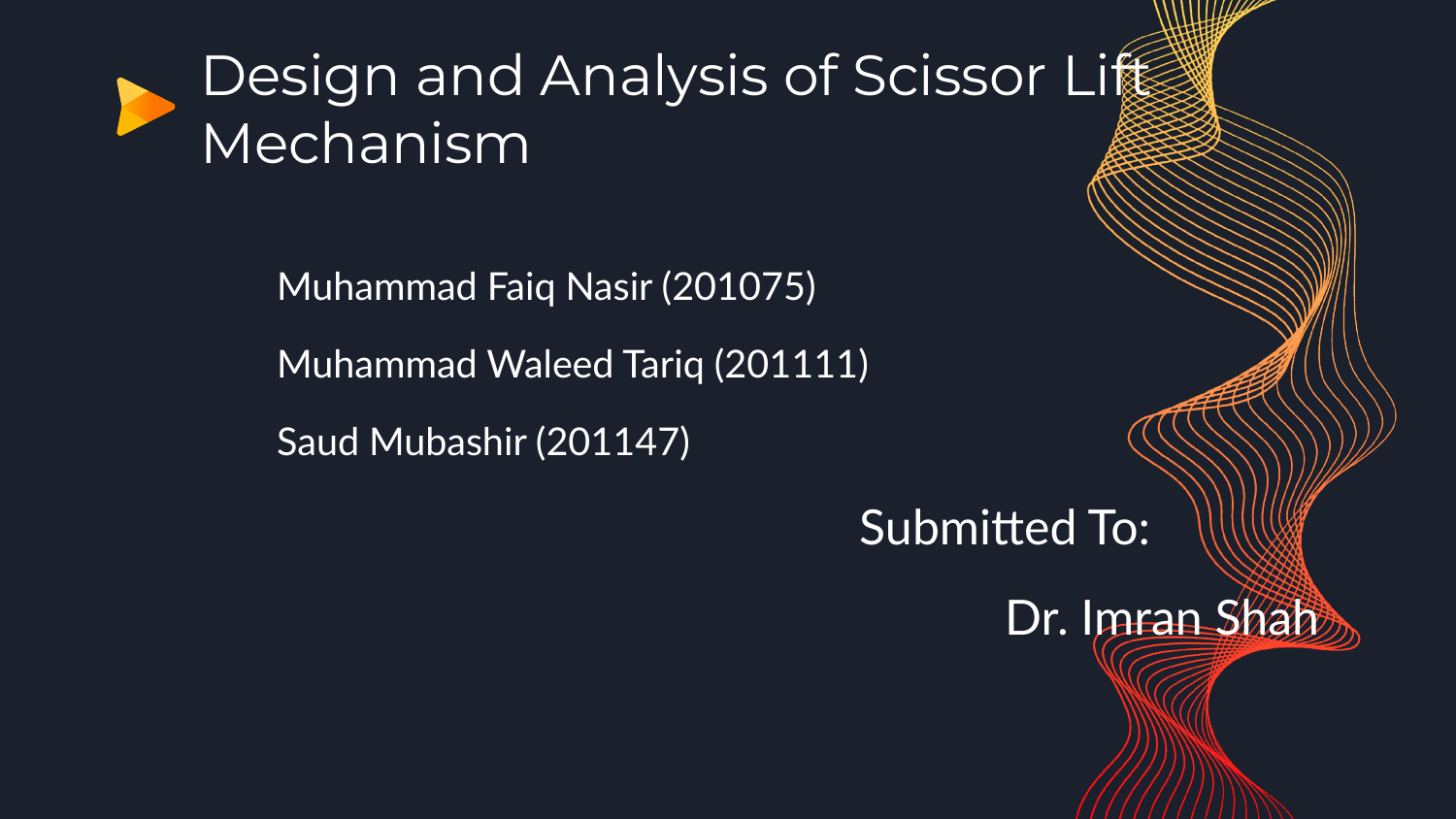

# Design and Analysis of Scissor Lift Mechanism
	Muhammad Faiq Nasir (201075)
	Muhammad Waleed Tariq (201111)
	Saud Mubashir (201147)
					Submitted To:
						Dr. Imran Shah